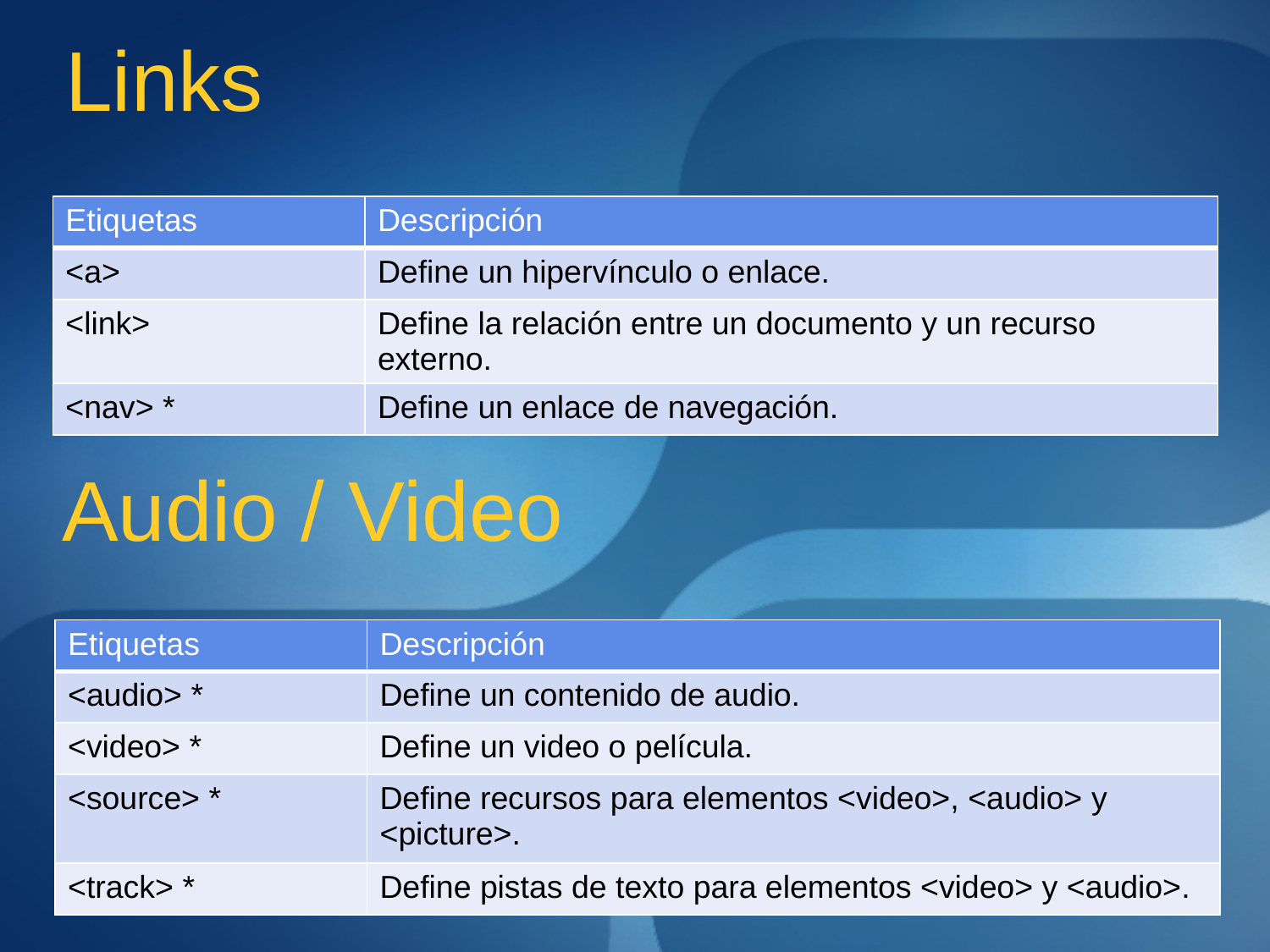

# Links
| Etiquetas | Descripción |
| --- | --- |
| <a> | Define un hipervínculo o enlace. |
| <link> | Define la relación entre un documento y un recurso externo. |
| <nav> \* | Define un enlace de navegación. |
Audio / Video
| Etiquetas | Descripción |
| --- | --- |
| <audio> \* | Define un contenido de audio. |
| <video> \* | Define un video o película. |
| <source> \* | Define recursos para elementos <video>, <audio> y <picture>. |
| <track> \* | Define pistas de texto para elementos <video> y <audio>. |